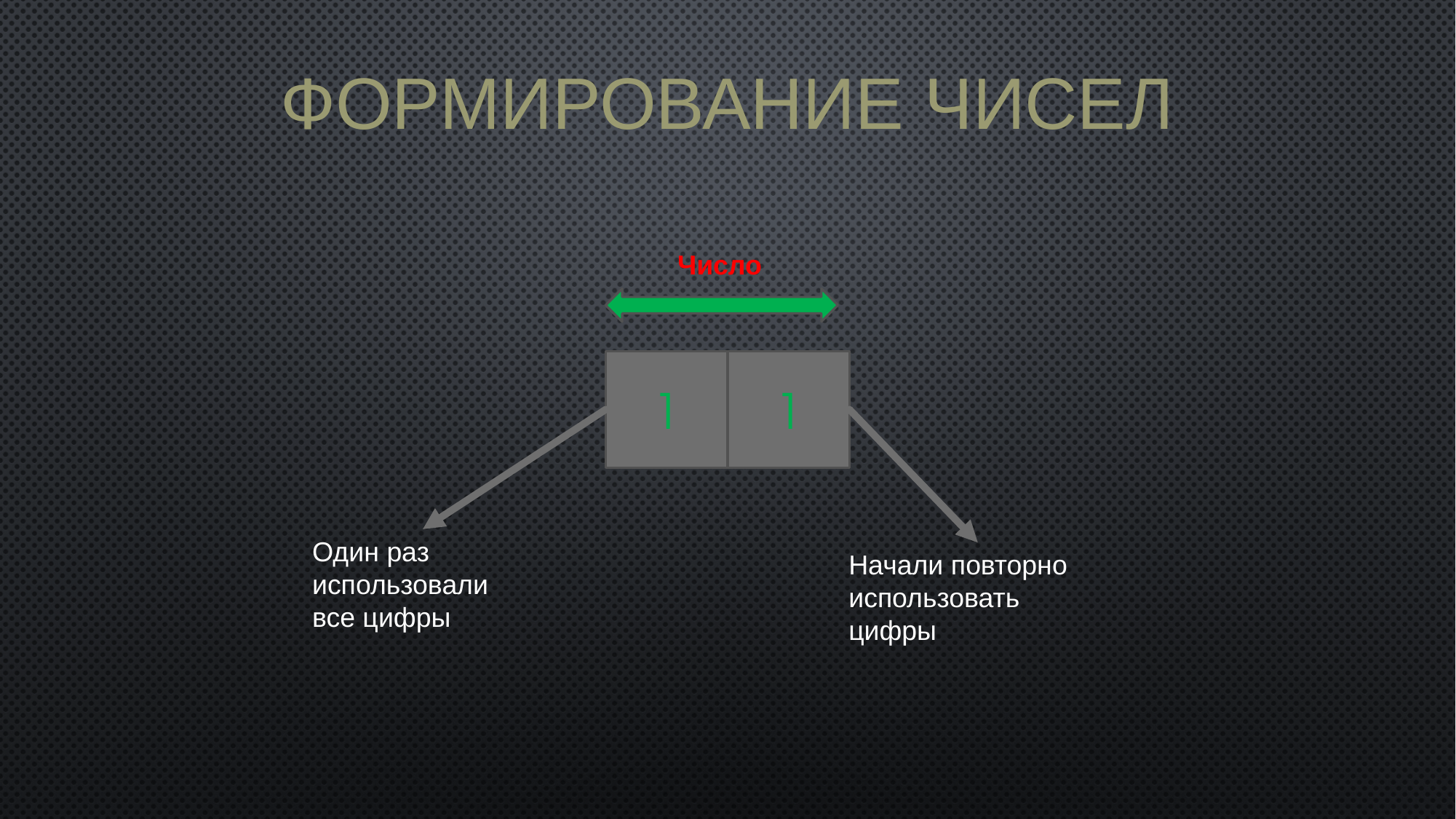

# Формирование чисел
Число

1
1
Один раз использовали все цифры
Начали повторно использовать цифры